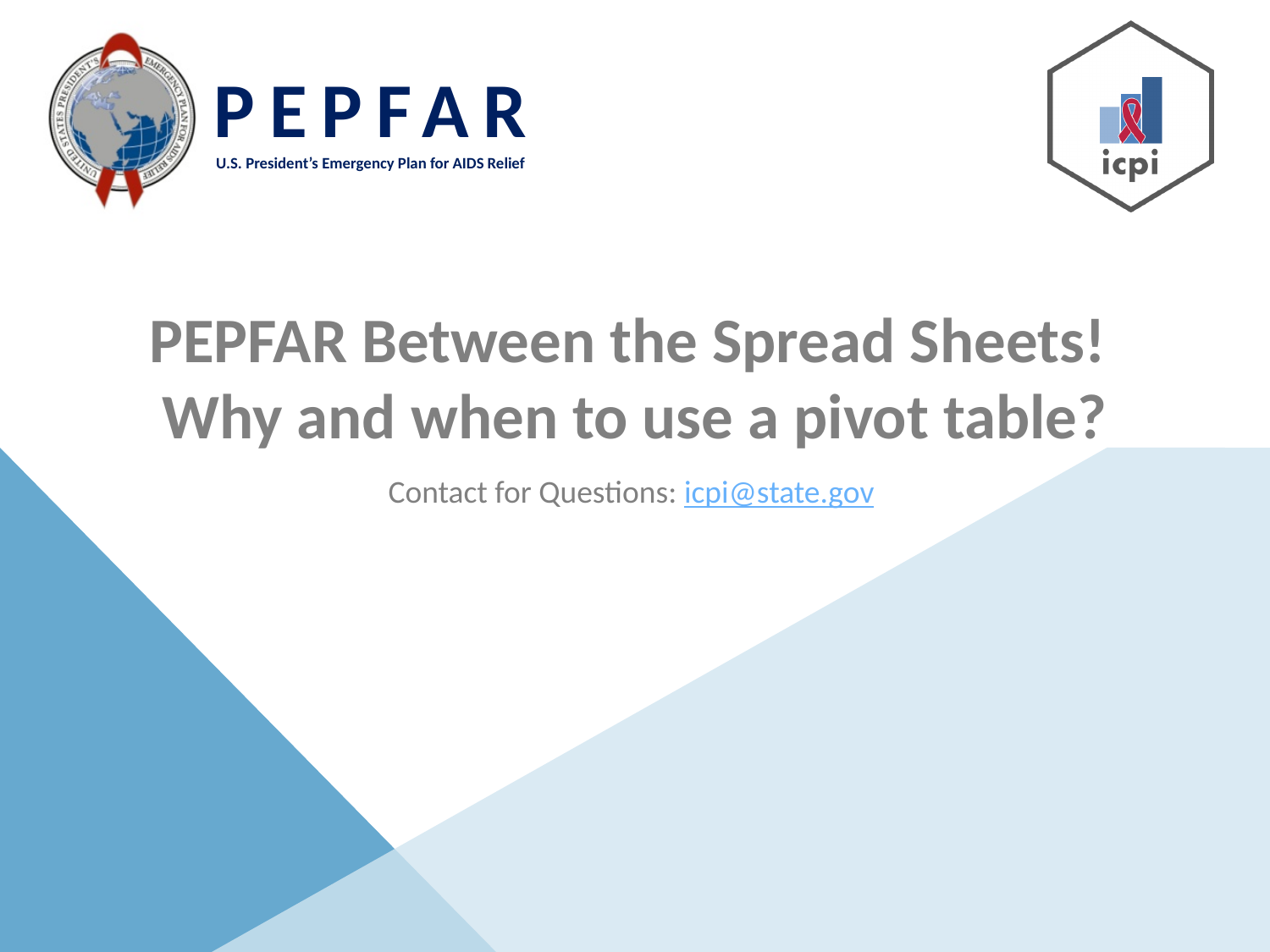

# PEPFAR Between the Spread Sheets! Why and when to use a pivot table?
Contact for Questions: icpi@state.gov